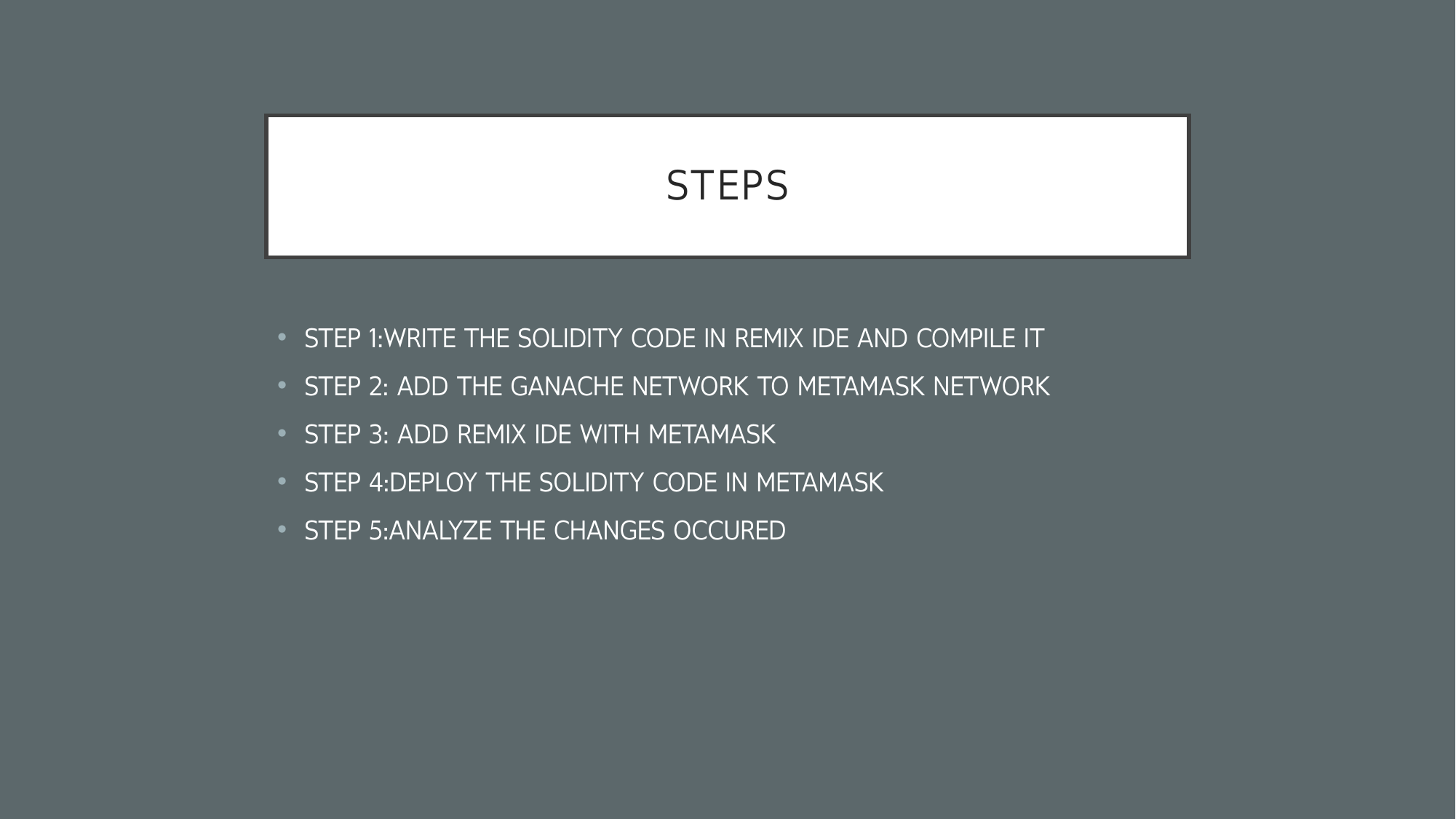

# STEPS
STEP 1:WRITE THE SOLIDITY CODE IN REMIX IDE AND COMPILE IT
STEP 2: ADD THE GANACHE NETWORK TO METAMASK NETWORK
STEP 3: ADD REMIX IDE WITH METAMASK
STEP 4:DEPLOY THE SOLIDITY CODE IN METAMASK
STEP 5:ANALYZE THE CHANGES OCCURED